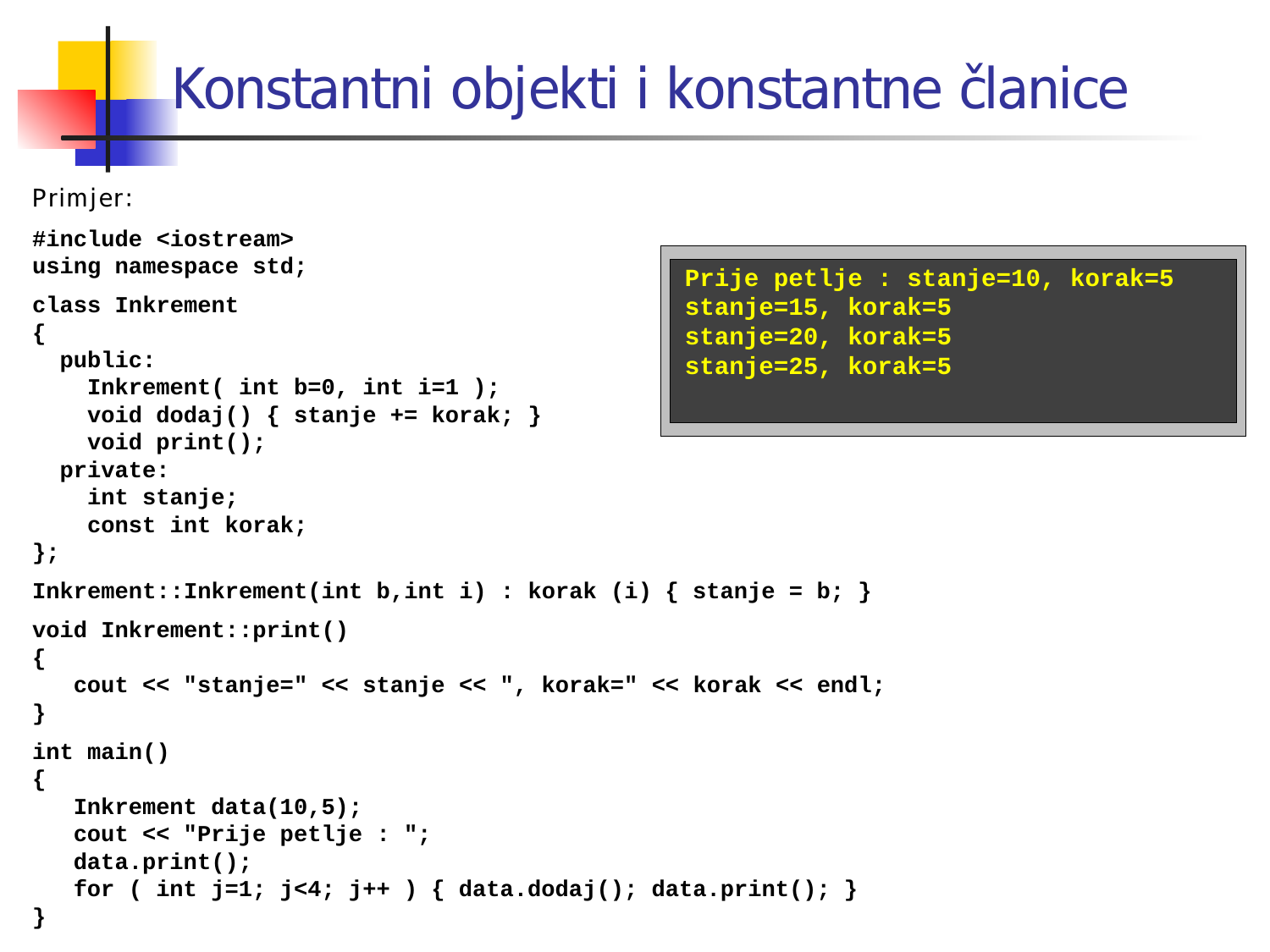

Konstantni objekti i konstantne članice
Primjer:
#include <iostream>
using namespace std;
class Inkrement
{
  public:
    Inkrement( int b=0, int i=1 );
    void dodaj() { stanje += korak; }
    void print();
  private:
    int stanje;
    const int korak;
};
Inkrement::Inkrement(int b,int i) : korak (i) { stanje = b; }
void Inkrement::print()
{
   cout << "stanje=" << stanje << ", korak=" << korak << endl;
}
int main()
{
   Inkrement data(10,5);
   cout << "Prije petlje : ";
   data.print();
   for ( int j=1; j<4; j++ ) { data.dodaj(); data.print(); }
}

Prije petlje : stanje=10, korak=5
stanje=15, korak=5
stanje=20, korak=5
stanje=25, korak=5